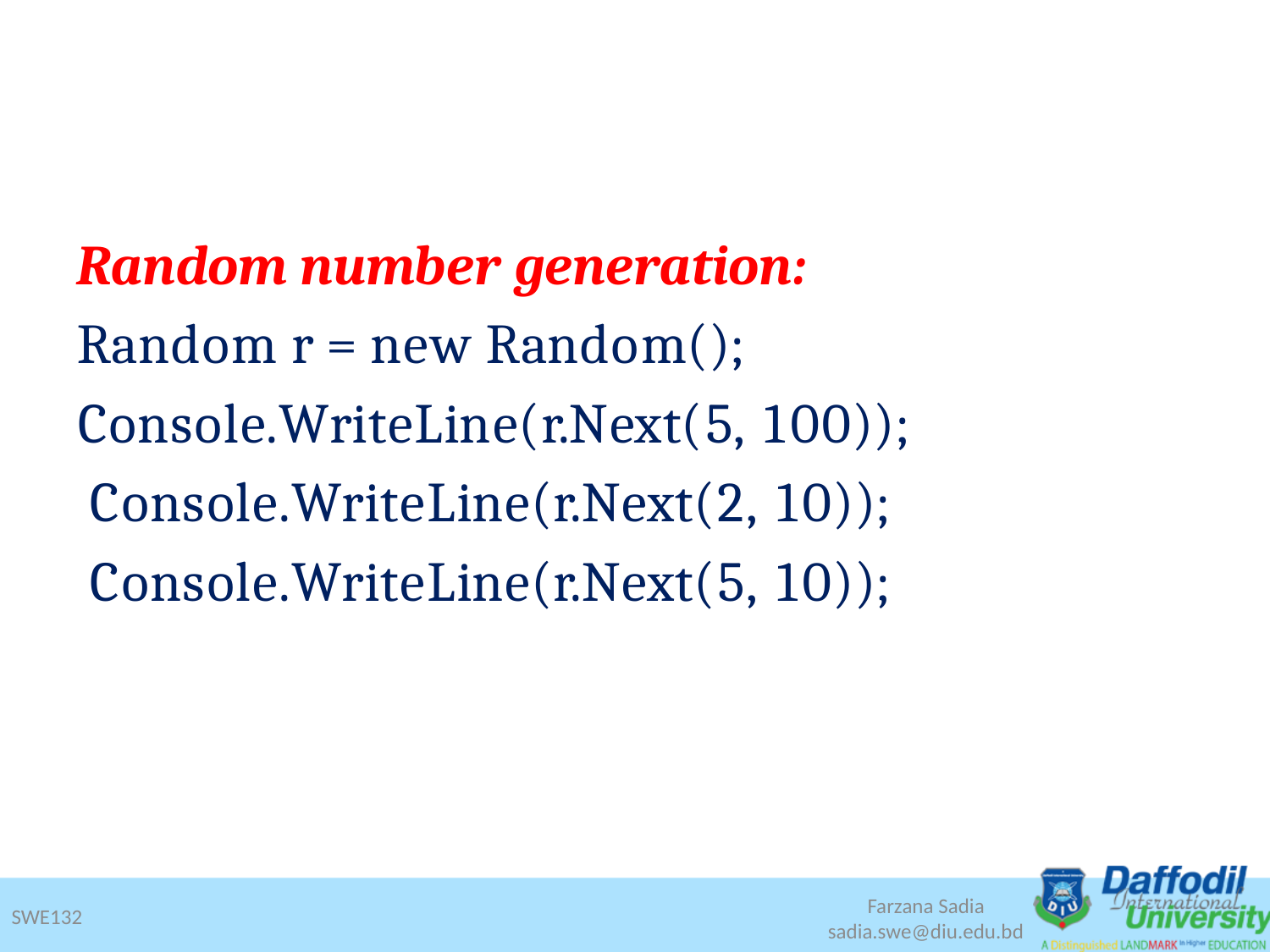

Random number generation:
Random r = new Random();
Console.WriteLine(r.Next(5, 100));
 Console.WriteLine(r.Next(2, 10));
 Console.WriteLine(r.Next(5, 10));